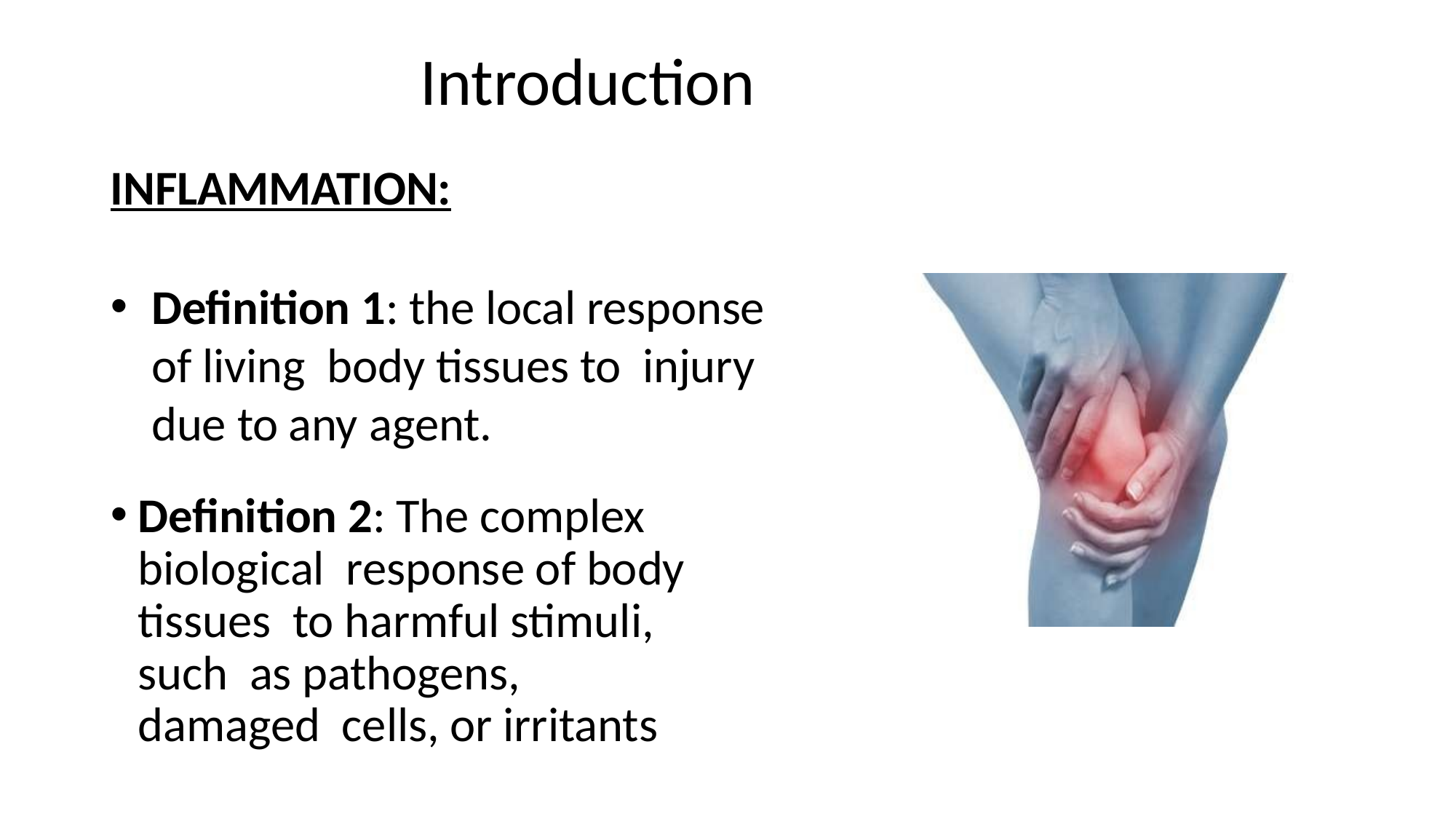

# Introduction
INFLAMMATION:

Definition 1: the local response of living  body tissues to  injury due to any agent.
Definition 2: The complex biological  response of body tissues  to harmful stimuli, such  as pathogens, damaged  cells, or irritants